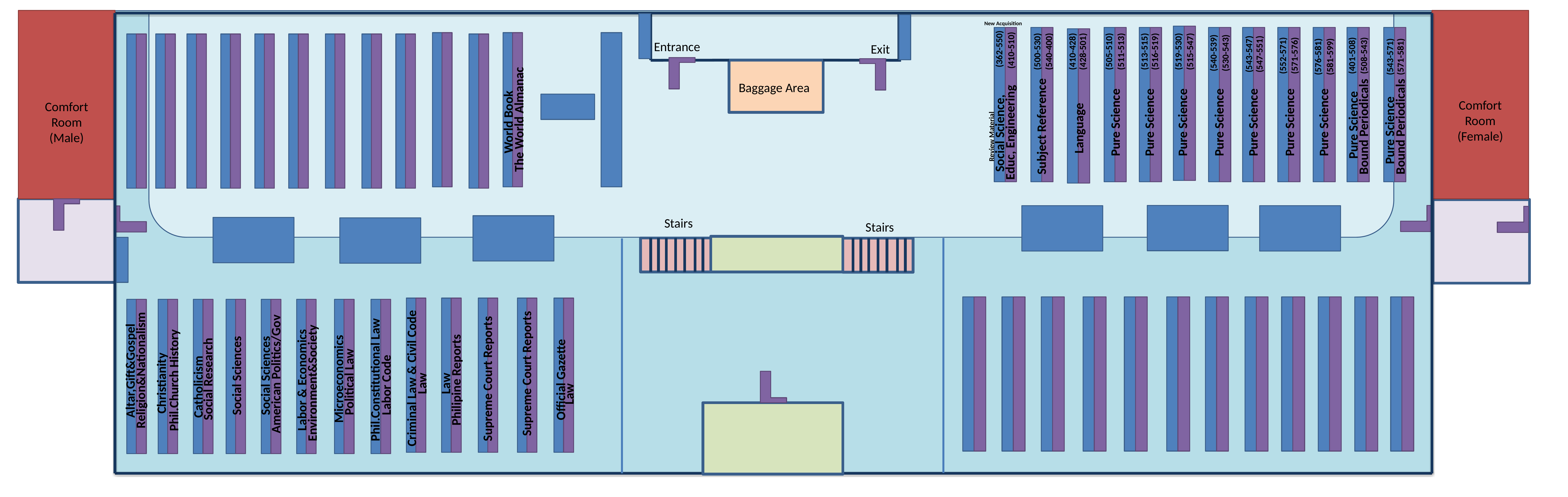

New Acquisition

Entrance
(362-550)
Exit
(410-510)
(500-530)
(540-400)
(410-428)
(428-501)
(505-510)
(511-513)
(513-515)
(516-519)
(519-530)
(515-547)
(540-539)
(530-543)
(543-547)
(547-551)
(552-571)
(571-576)
(401-508)
(508-543)
(576-581)
(581-599)
(543-571)
(571-581)

Baggage Area
Language

Pure Science

Pure Science

Pure Science

Pure Science

Pure Science

Pure Science

Pure Science

World Book
Pure Science
Pure Science

Comfort Room
(Female)
Comfort Room
(Male)
Bound Periodicals

Bound Periodicals

Subject Reference

The World Almanac
Educ, Engineering
Social Science,
Review Material

Stairs

Stairs

Law
Law
Supreme Court Reports

American Politics/Gov

Labor & Economics
Official Gazette
Supreme Court Reports
Altar,Gift&Gospel
Law
Religion&Nationalism
Social Sciences
Philipine Reports
Environment&Society
Criminal Law & Civil Code
Phil.Constitutional Law
Social Sciences
Social Research
Microeconomics
Phil.Church History
Political Law
Labor Code
Christianity
Catholicism